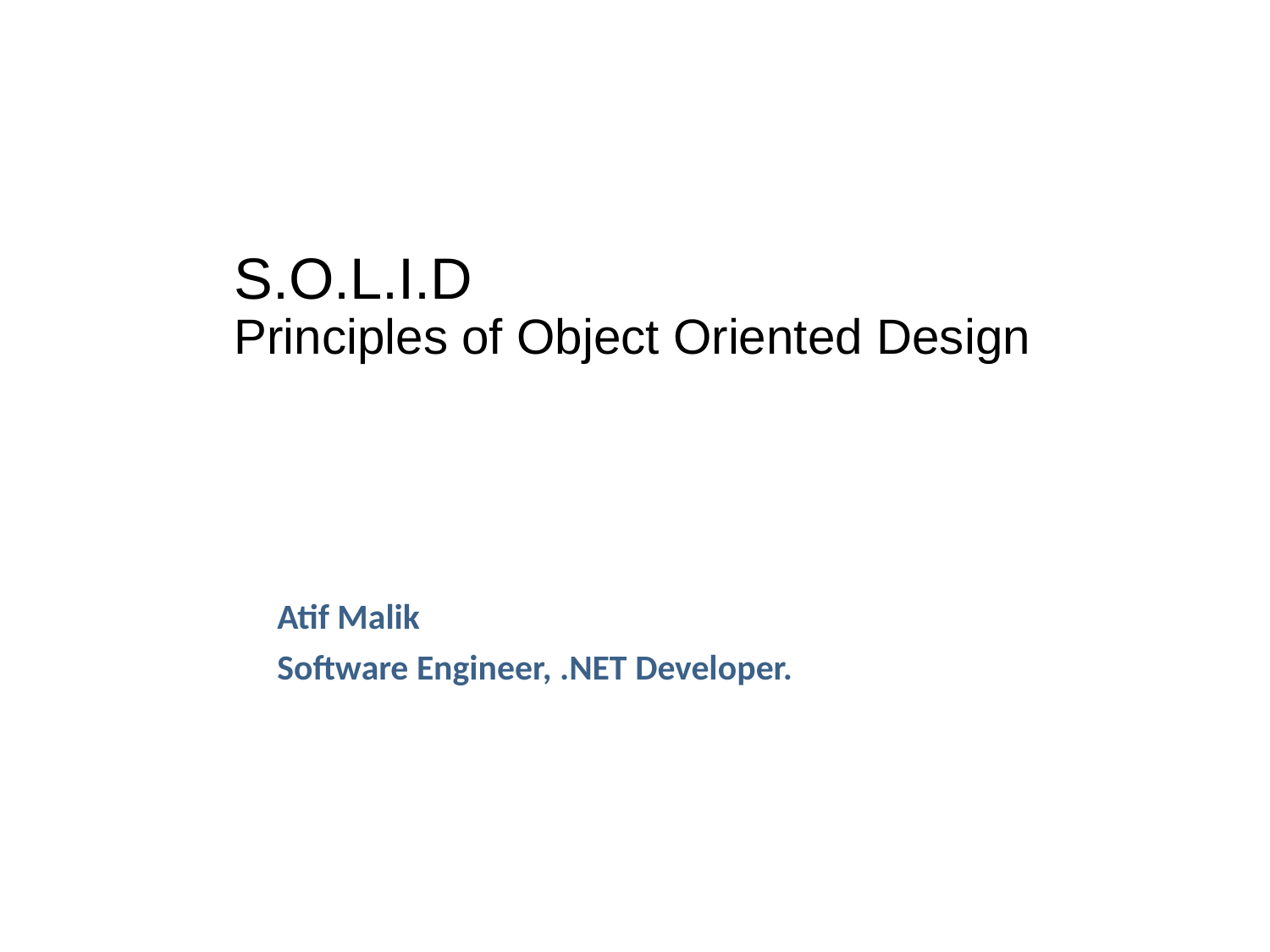

S.O.L.I.D
Principles of Object Oriented Design
Atif Malik
Software Engineer, .NET Developer.